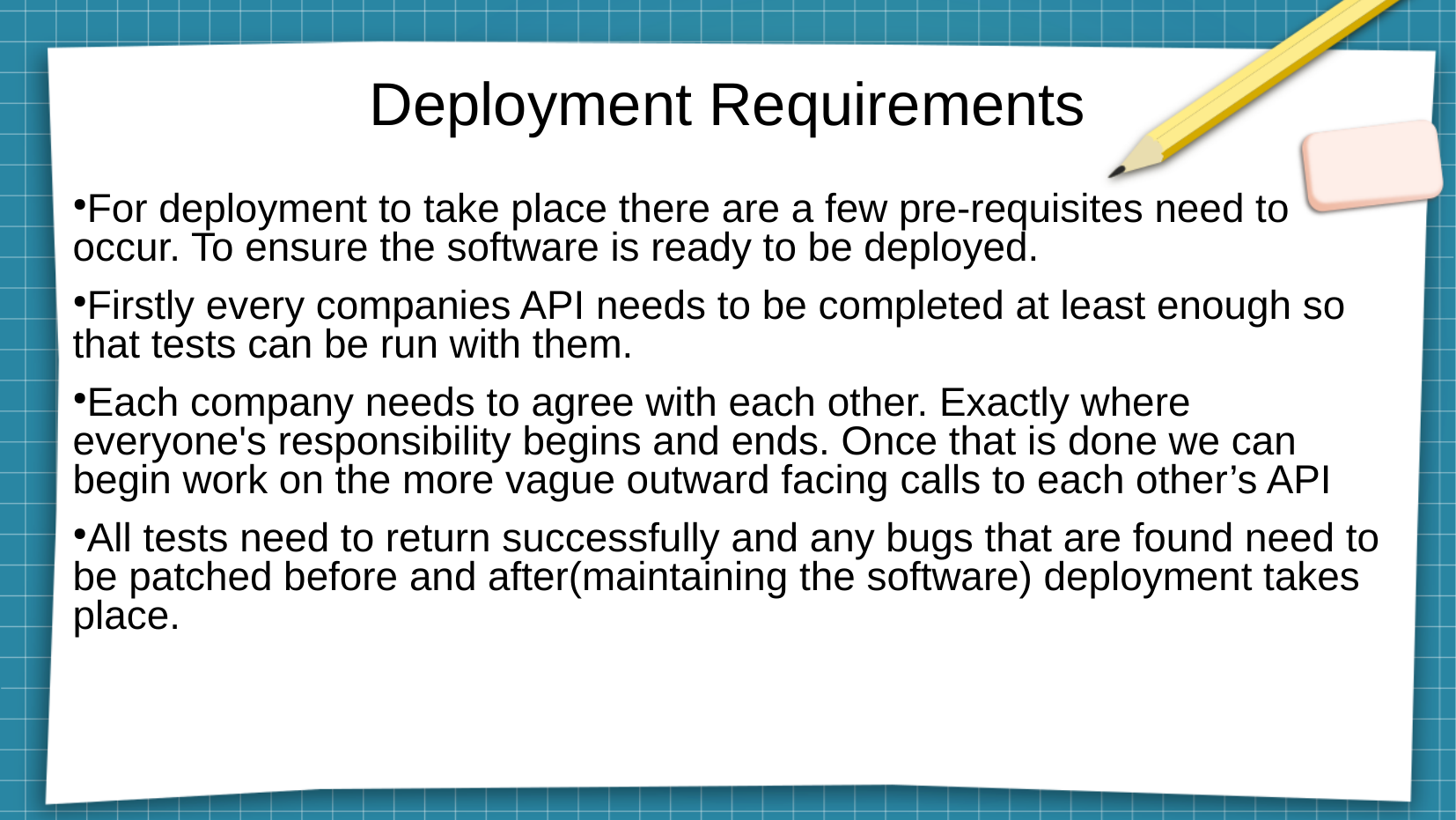

Deployment Requirements
For deployment to take place there are a few pre-requisites need to occur. To ensure the software is ready to be deployed.
Firstly every companies API needs to be completed at least enough so that tests can be run with them.
Each company needs to agree with each other. Exactly where everyone's responsibility begins and ends. Once that is done we can begin work on the more vague outward facing calls to each other’s API
All tests need to return successfully and any bugs that are found need to be patched before and after(maintaining the software) deployment takes place.